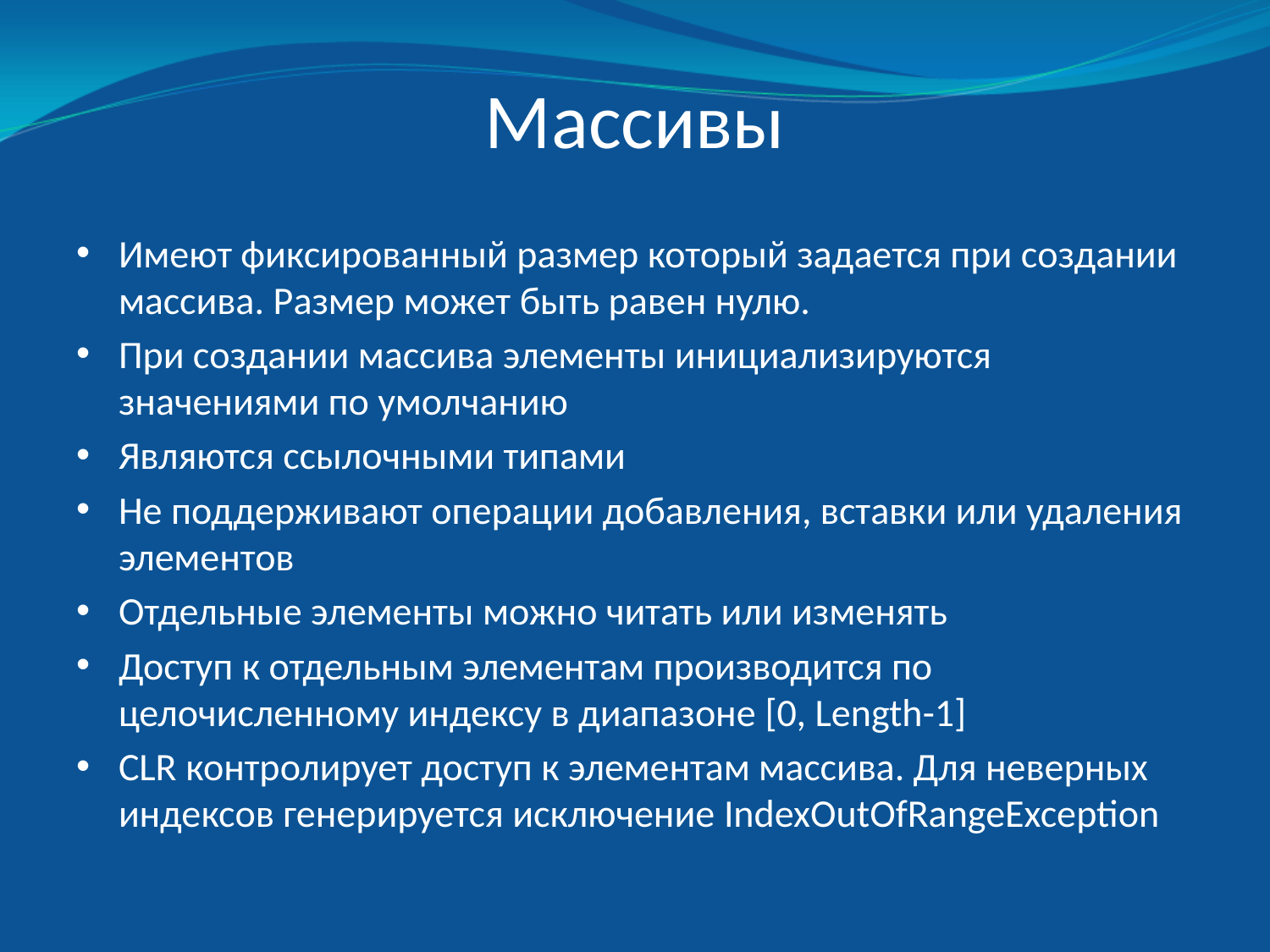

# Массивы
Имеют фиксированный размер который задается при создании массива. Размер может быть равен нулю.
При создании массива элементы инициализируются значениями по умолчанию
Являются ссылочными типами
Не поддерживают операции добавления, вставки или удаления элементов
Отдельные элементы можно читать или изменять
Доступ к отдельным элементам производится по целочисленному индексу в диапазоне [0, Length-1]
CLR контролирует доступ к элементам массива. Для неверных индексов генерируется исключение IndexOutOfRangeException